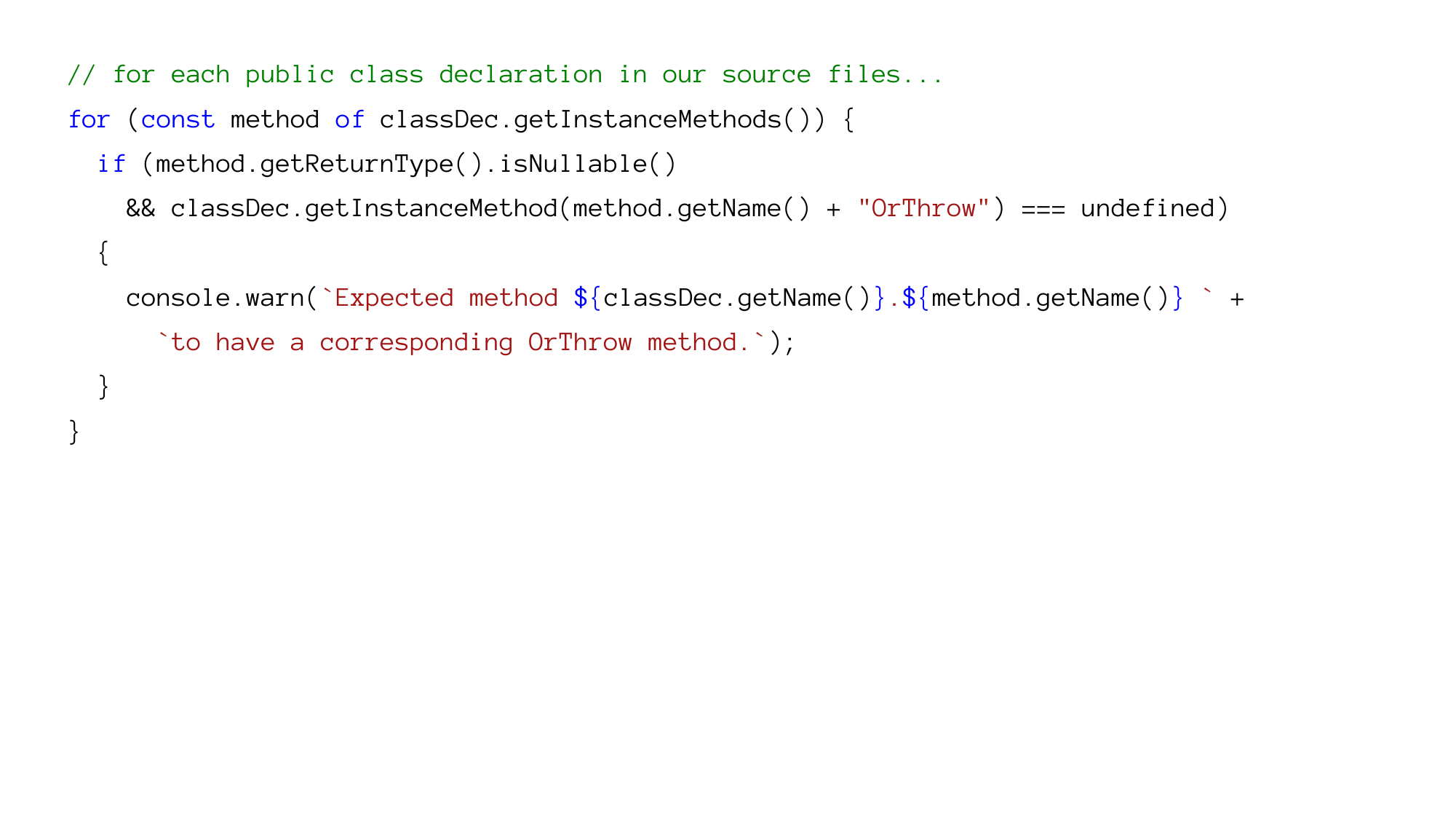

// for each public class declaration in our source files...
for (const method of classDec.getInstanceMethods()) {
  if (method.getReturnType().isNullable()
    && classDec.getInstanceMethod(method.getName() + "OrThrow") === undefined)
  {
    console.warn(`Expected method ${classDec.getName()}.${method.getName()} ` +
      `to have a corresponding OrThrow method.`);
  }
}